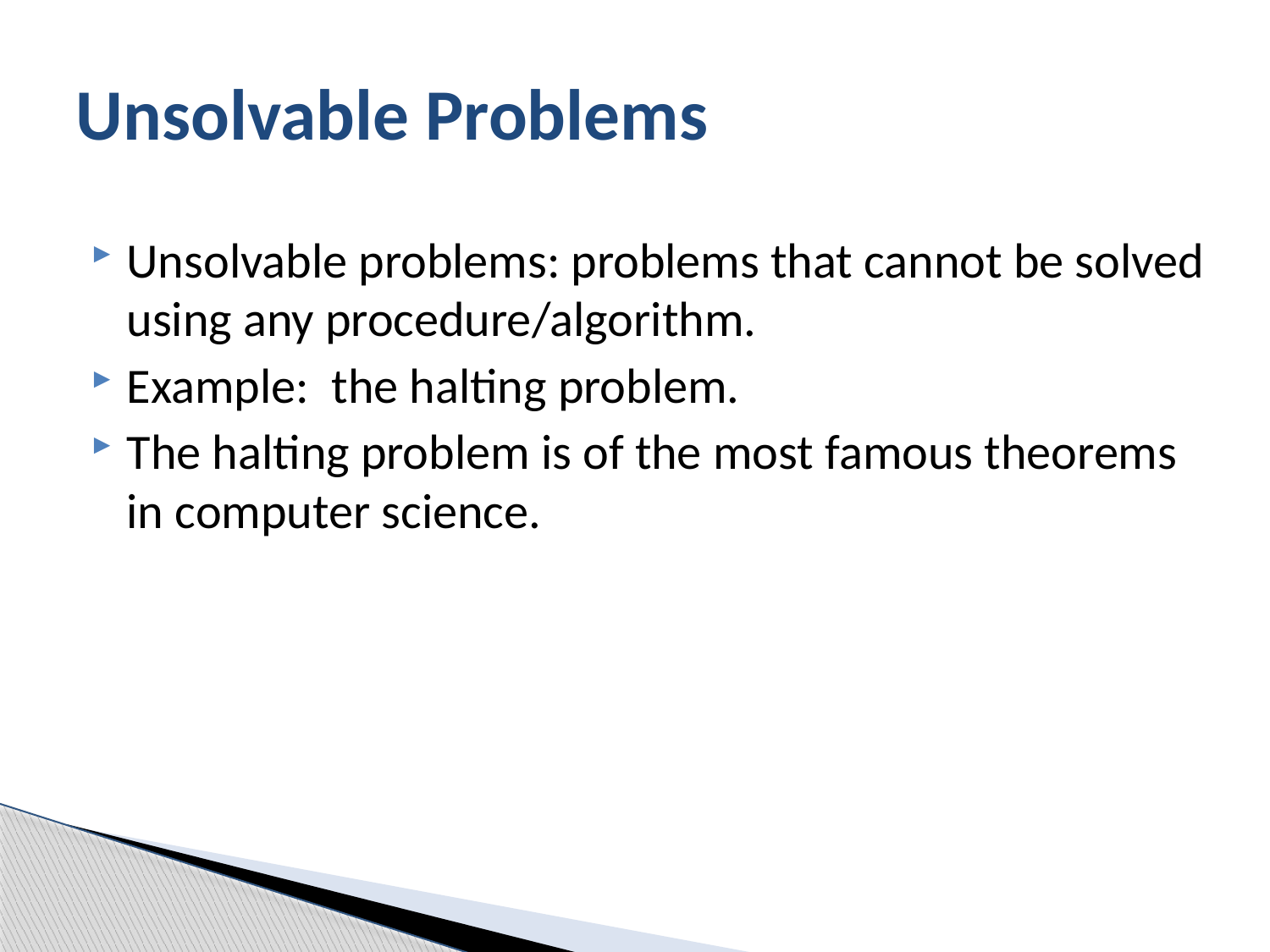

# Unsolvable Problems
Unsolvable problems: problems that cannot be solved using any procedure/algorithm.
Example:  the halting problem.
The halting problem is of the most famous theorems in computer science.